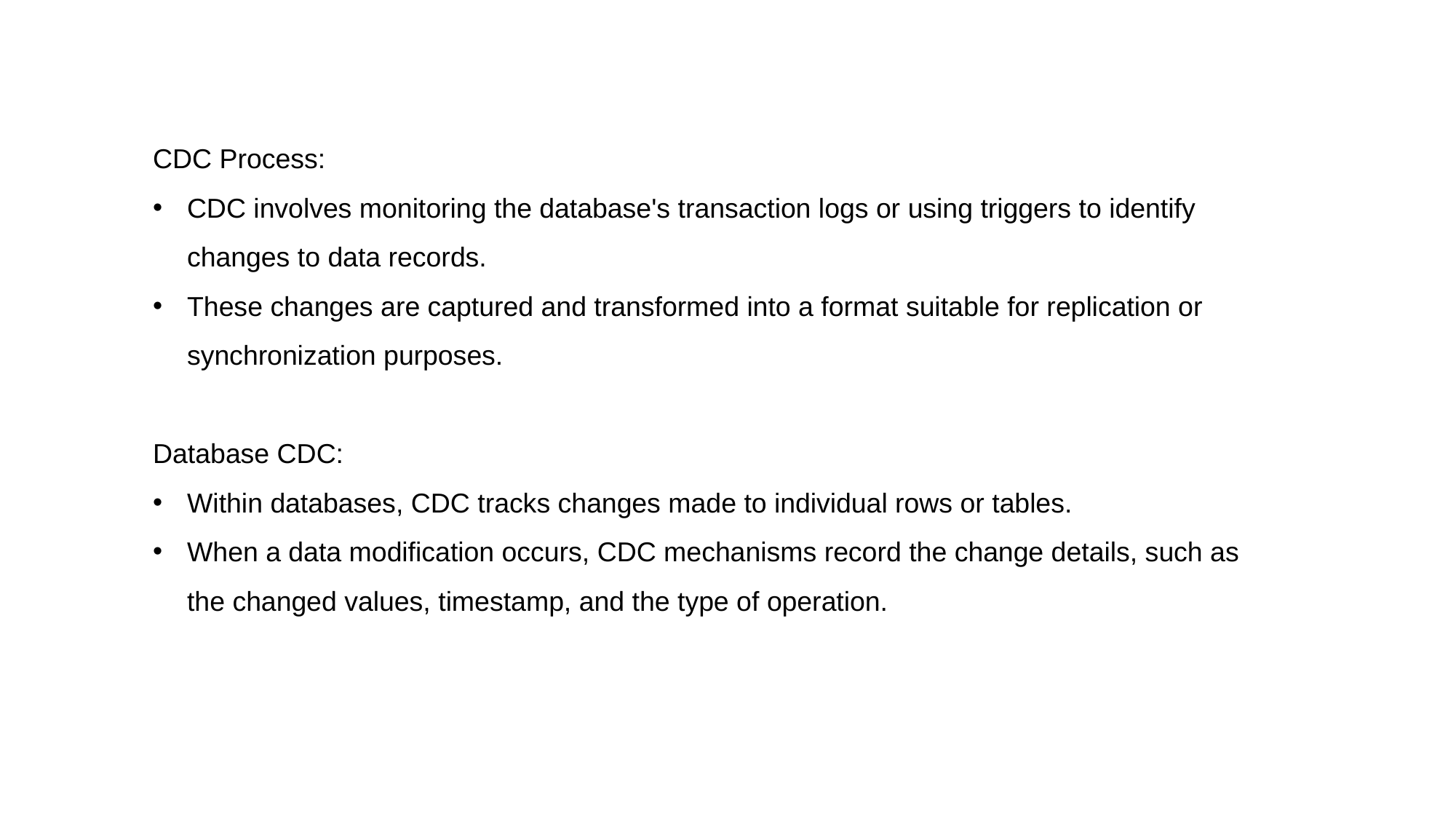

CDC Process:
CDC involves monitoring the database's transaction logs or using triggers to identify changes to data records.
These changes are captured and transformed into a format suitable for replication or synchronization purposes.

Database CDC:
Within databases, CDC tracks changes made to individual rows or tables.
When a data modification occurs, CDC mechanisms record the change details, such as the changed values, timestamp, and the type of operation.